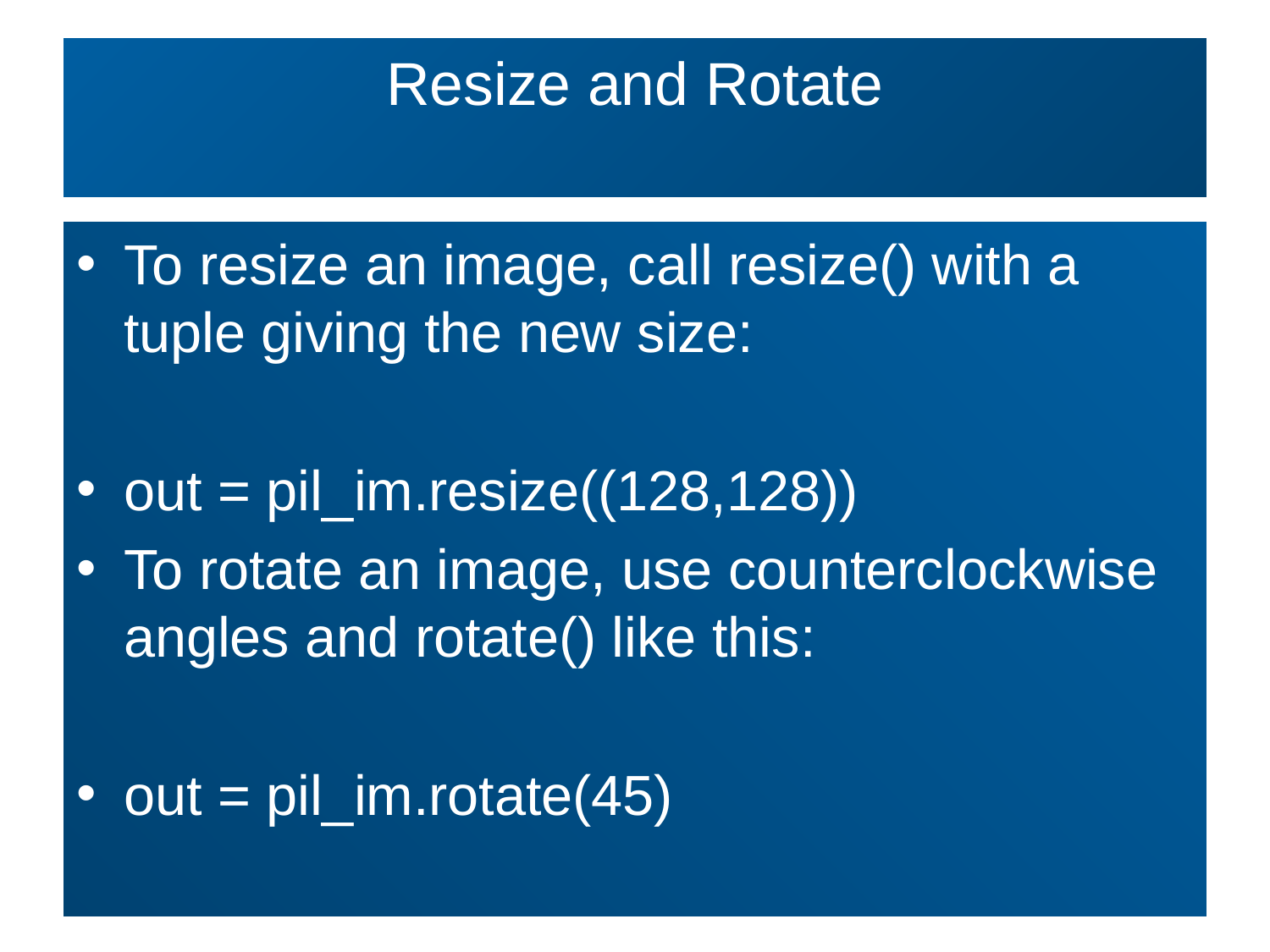

# Resize and Rotate
To resize an image, call resize() with a tuple giving the new size:

out = pil_im.resize((128,128))
To rotate an image, use counterclockwise angles and rotate() like this:

out = pil_im.rotate(45)